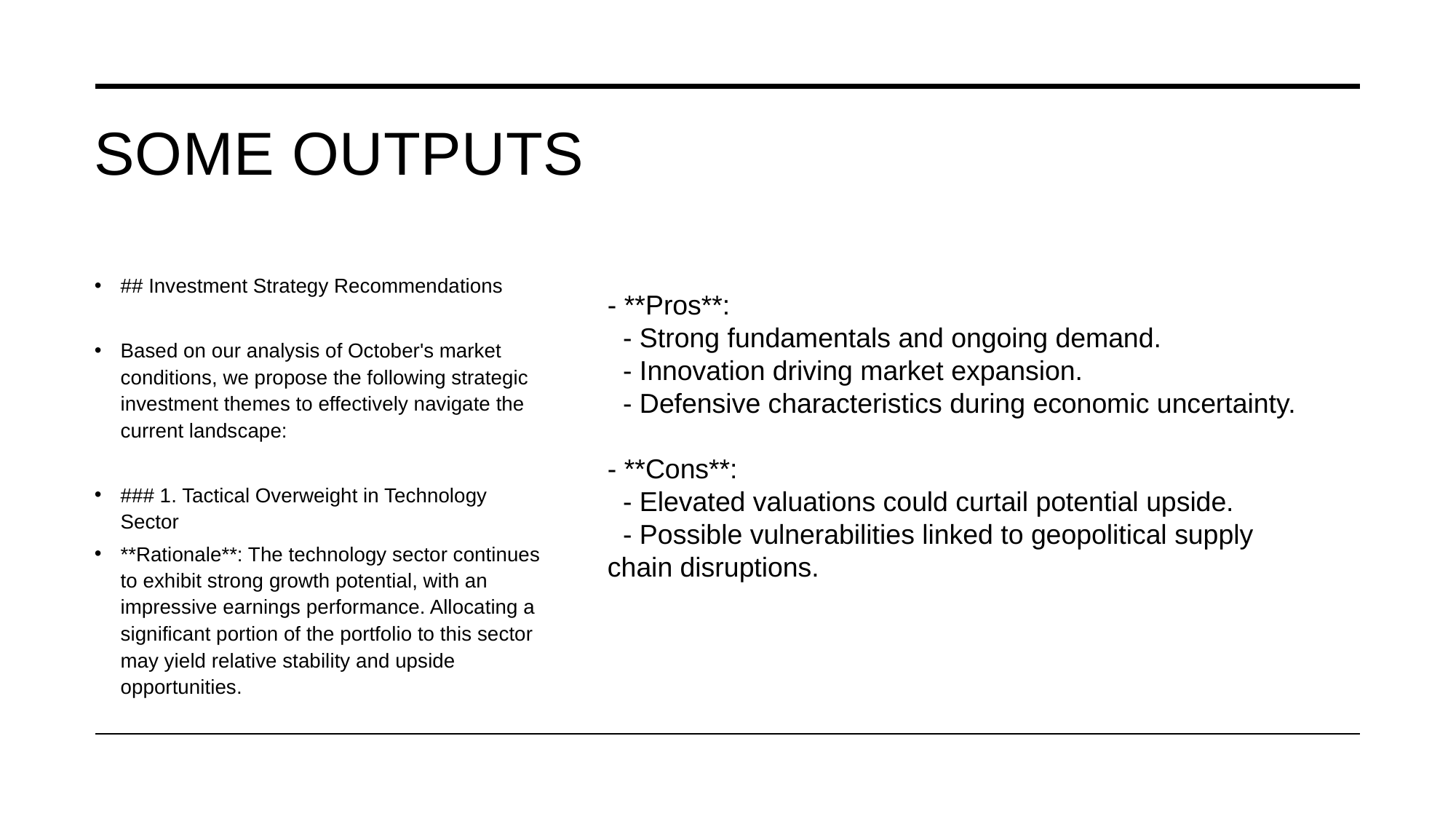

# Some outputs
## Investment Strategy Recommendations

Based on our analysis of October's market conditions, we propose the following strategic investment themes to effectively navigate the current landscape:

### 1. Tactical Overweight in Technology Sector
**Rationale**: The technology sector continues to exhibit strong growth potential, with an impressive earnings performance. Allocating a significant portion of the portfolio to this sector may yield relative stability and upside opportunities.

- **Pros**:
  - Strong fundamentals and ongoing demand.
  - Innovation driving market expansion.
  - Defensive characteristics during economic uncertainty.

- **Cons**:
  - Elevated valuations could curtail potential upside.
  - Possible vulnerabilities linked to geopolitical supply chain disruptions.